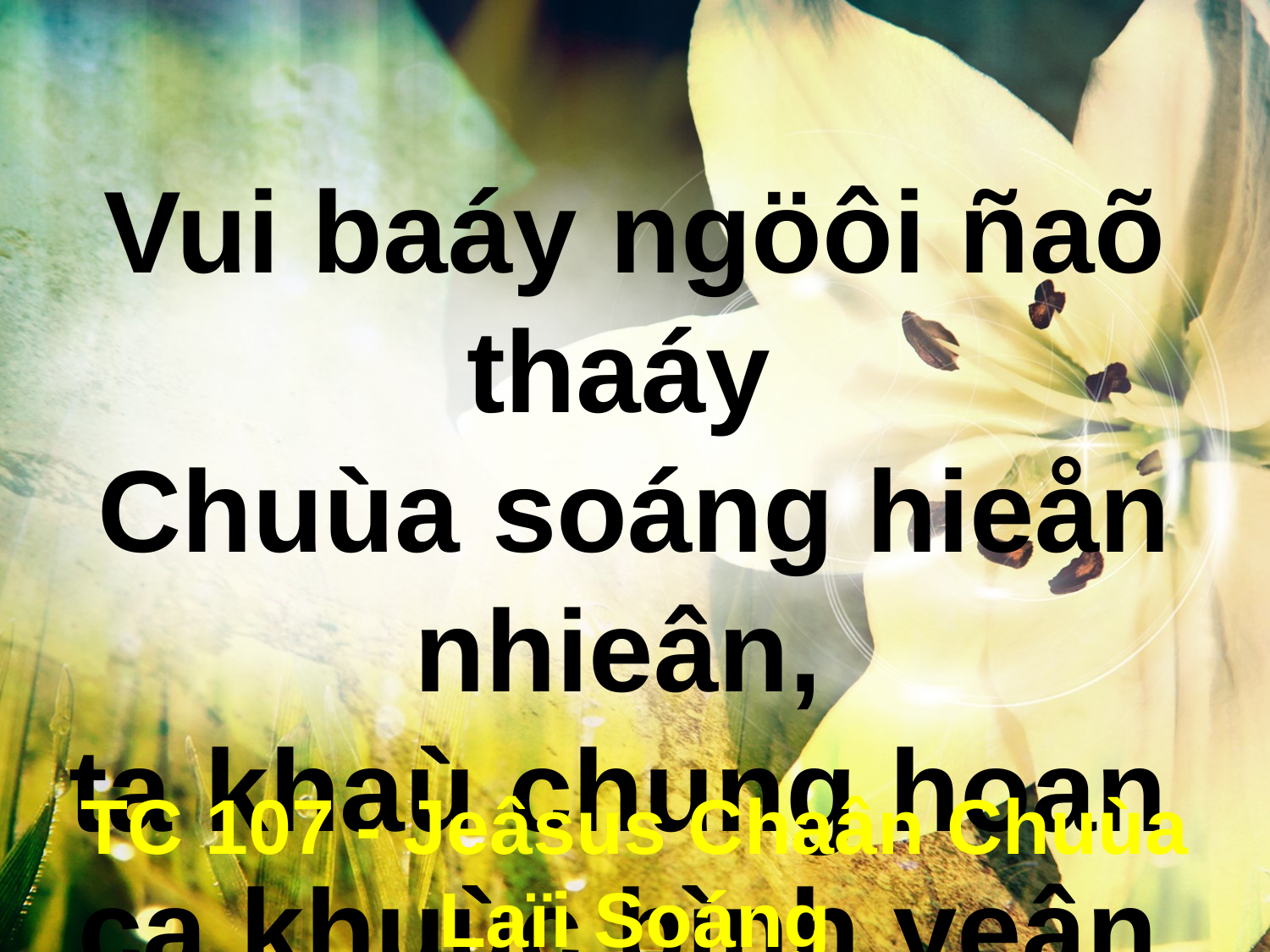

Vui baáy ngöôi ñaõ thaáy
Chuùa soáng hieån nhieân,
ta khaù chung hoan
ca khuùc bình yeân.
TC 107 - Jeâsus Chaân Chuùa Laïi Soáng